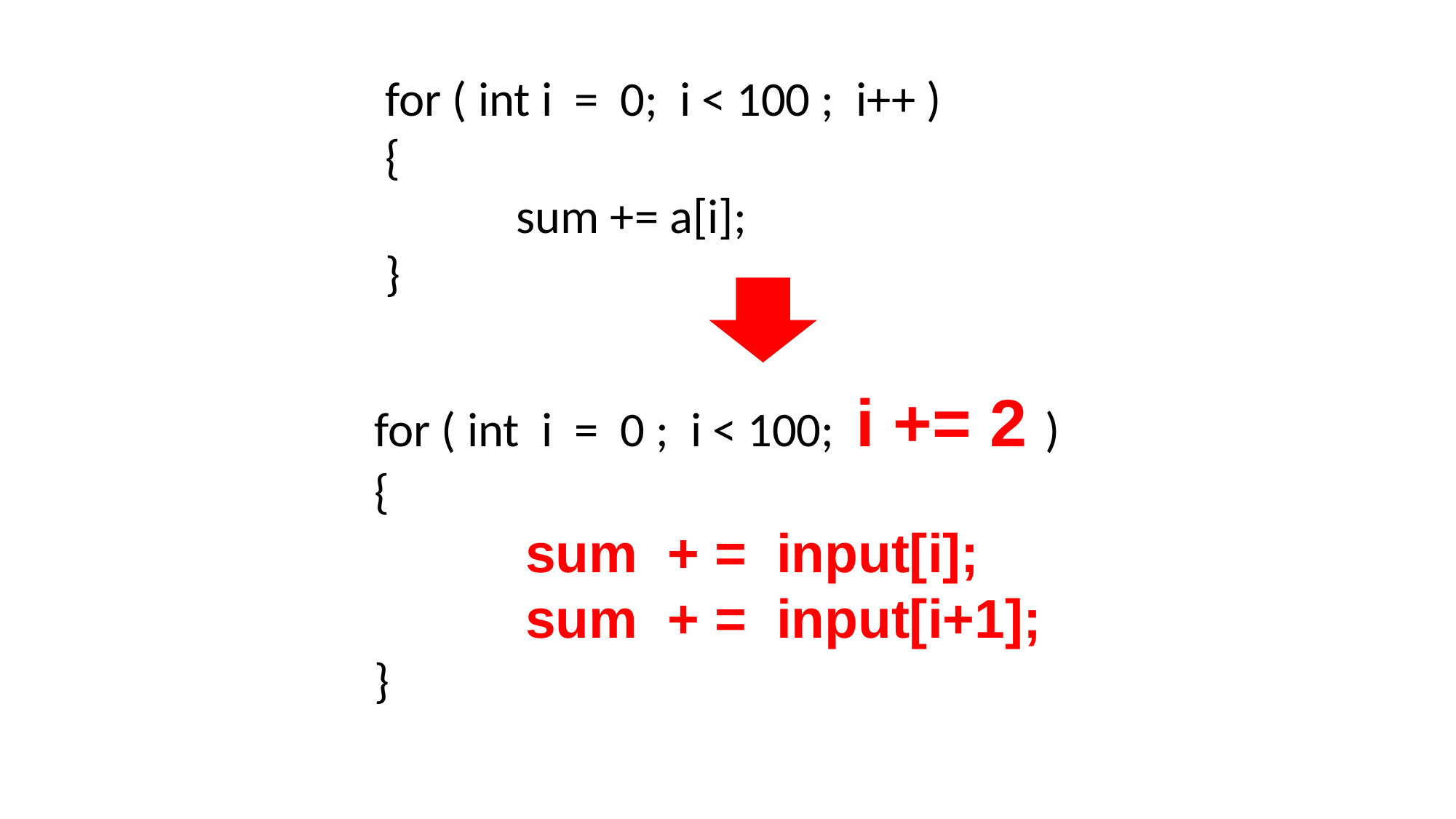

for ( int i  =  0;  i < 100 ;  i++ )
 {
             sum += a[i];
 }

for ( int  i  =  0 ;  i < 100;  i += 2 )
{
          sum  + =  input[i];
          sum  + =  input[i+1];
}